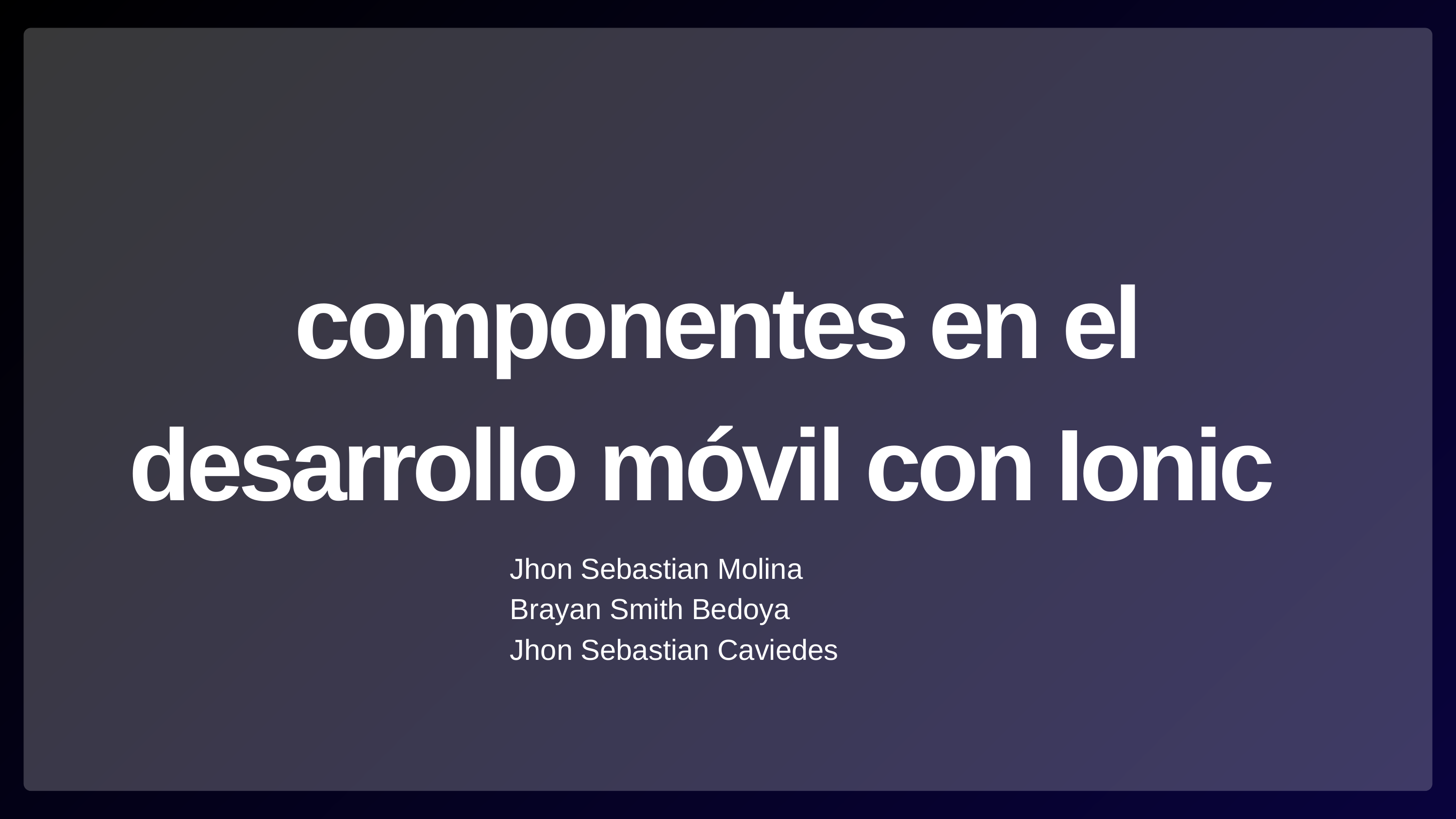

componentes en el desarrollo móvil con Ionic
Jhon Sebastian Molina
Brayan Smith Bedoya
Jhon Sebastian Caviedes